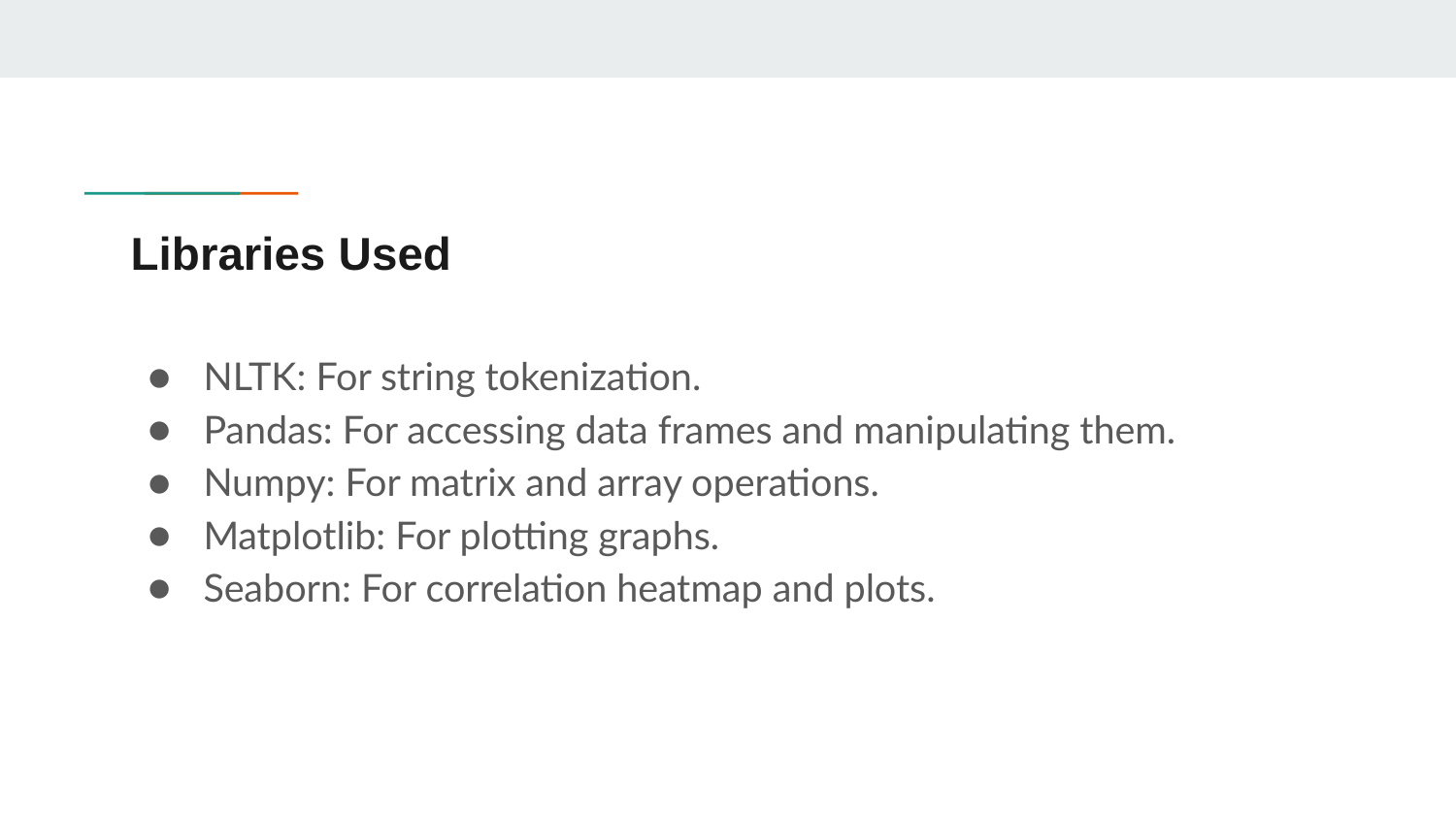

# Libraries Used
NLTK: For string tokenization.
Pandas: For accessing data frames and manipulating them.
Numpy: For matrix and array operations.
Matplotlib: For plotting graphs.
Seaborn: For correlation heatmap and plots.